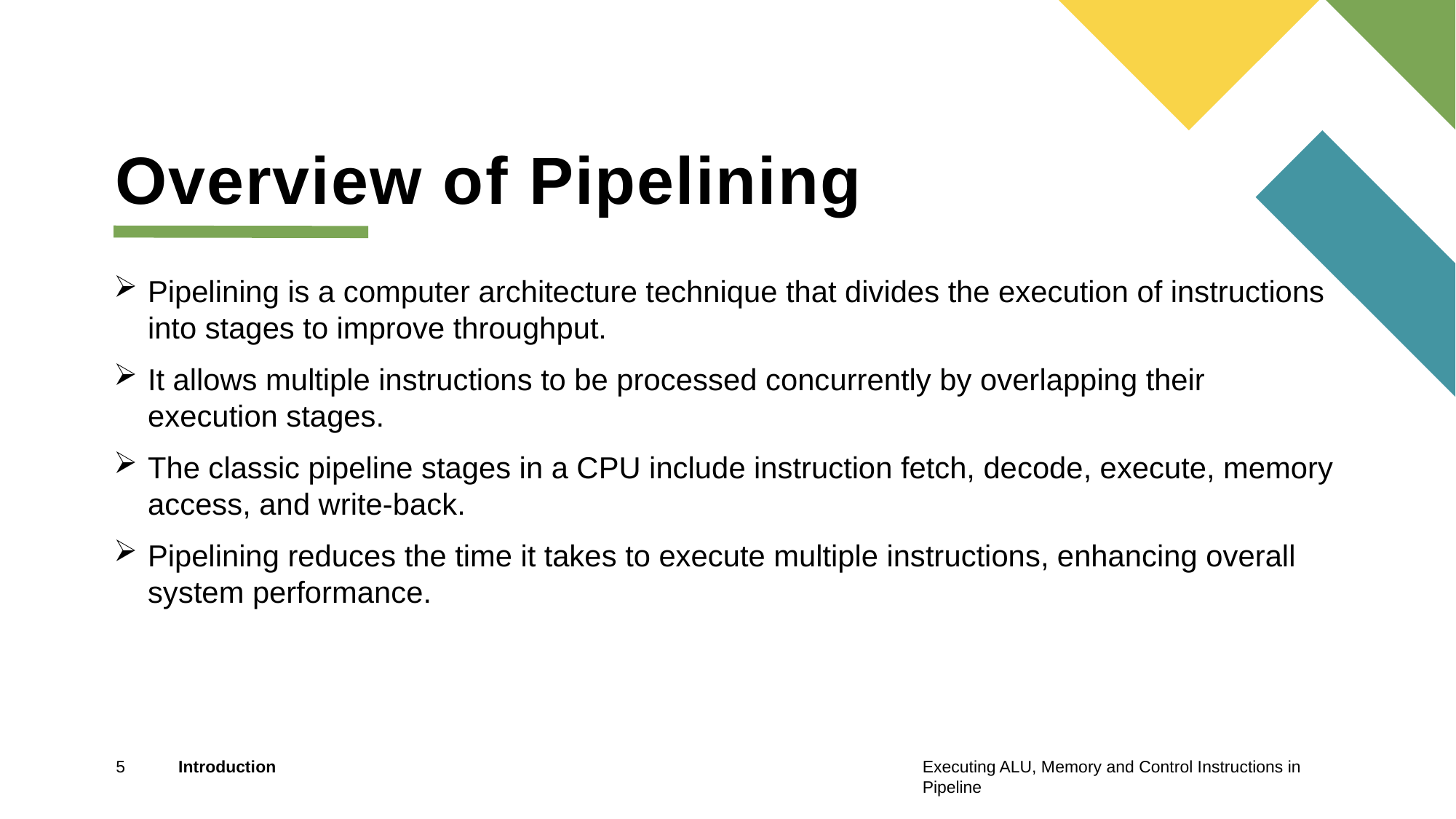

Overview of Pipelining
Pipelining is a computer architecture technique that divides the execution of instructions into stages to improve throughput.
It allows multiple instructions to be processed concurrently by overlapping their execution stages.
The classic pipeline stages in a CPU include instruction fetch, decode, execute, memory access, and write-back.
Pipelining reduces the time it takes to execute multiple instructions, enhancing overall system performance.
5
Introduction
Executing ALU, Memory and Control Instructions in Pipeline